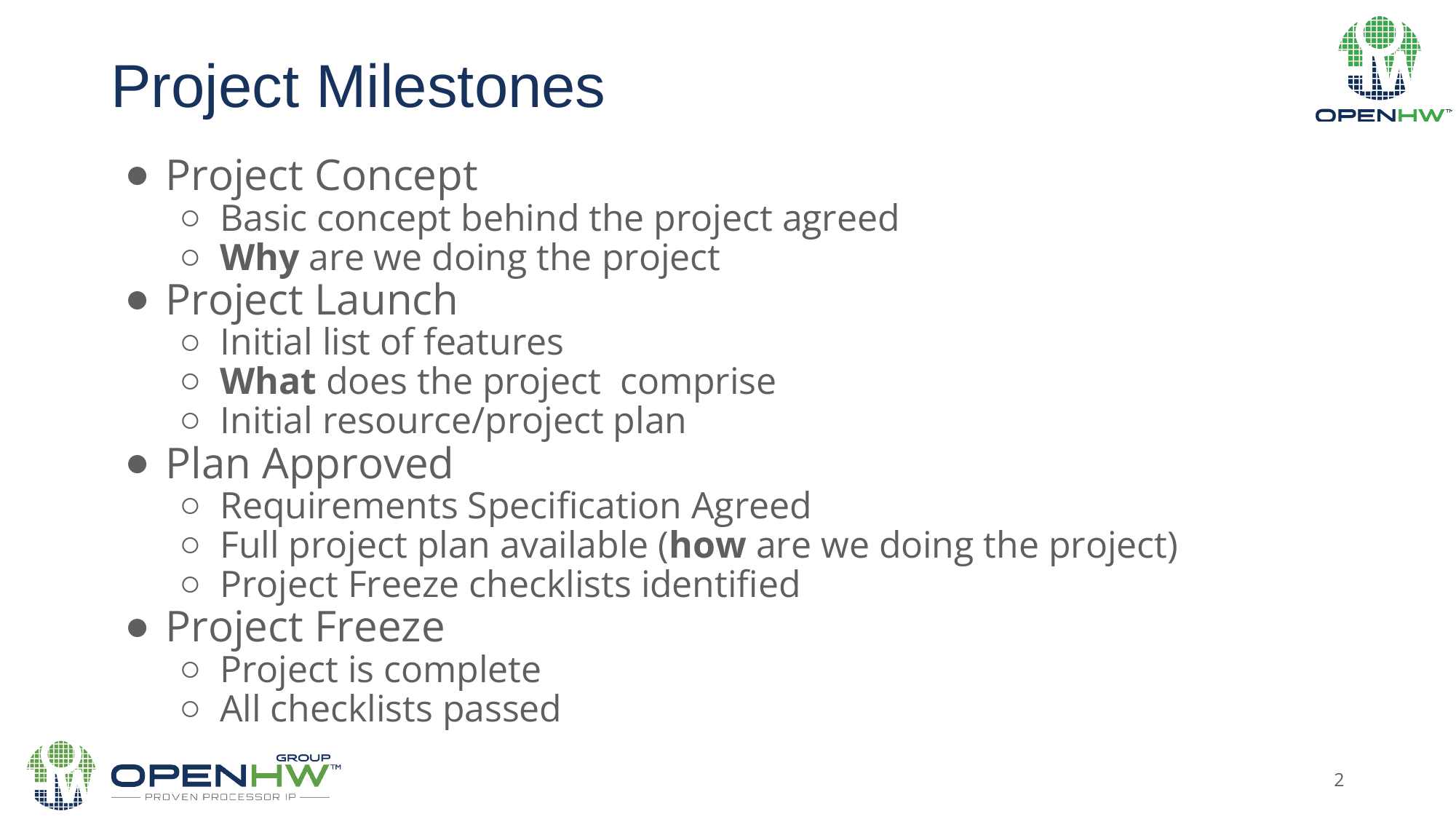

# Project Milestones
Project Concept
Basic concept behind the project agreed
Why are we doing the project
Project Launch
Initial list of features
What does the project  comprise
Initial resource/project plan
Plan Approved
Requirements Specification Agreed
Full project plan available (how are we doing the project)
Project Freeze checklists identified
Project Freeze
Project is complete
All checklists passed
2